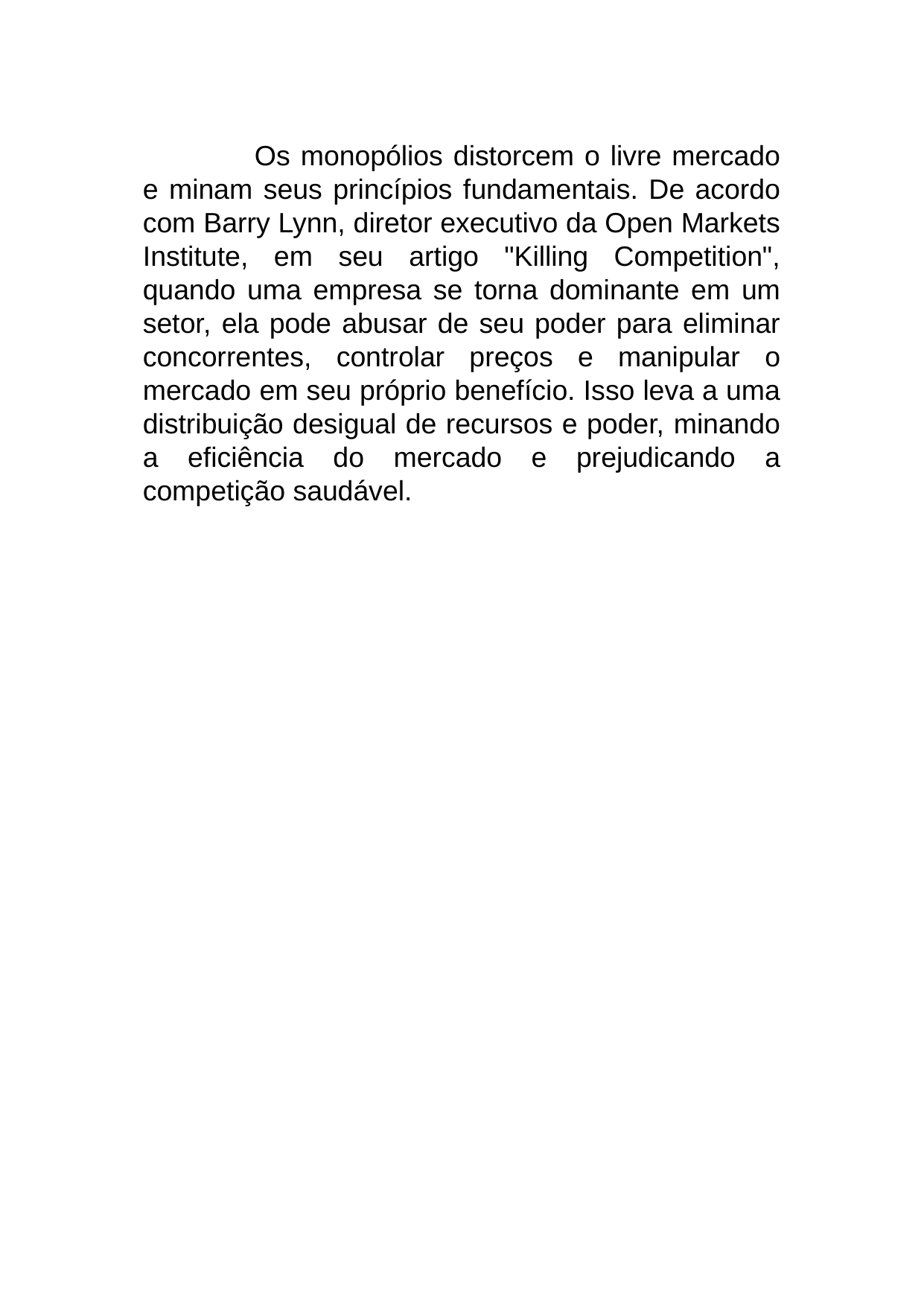

Os monopólios distorcem o livre mercado e minam seus princípios fundamentais. De acordo com Barry Lynn, diretor executivo da Open Markets Institute, em seu artigo "Killing Competition", quando uma empresa se torna dominante em um setor, ela pode abusar de seu poder para eliminar concorrentes, controlar preços e manipular o mercado em seu próprio benefício. Isso leva a uma distribuição desigual de recursos e poder, minando a eficiência do mercado e prejudicando a competição saudável.